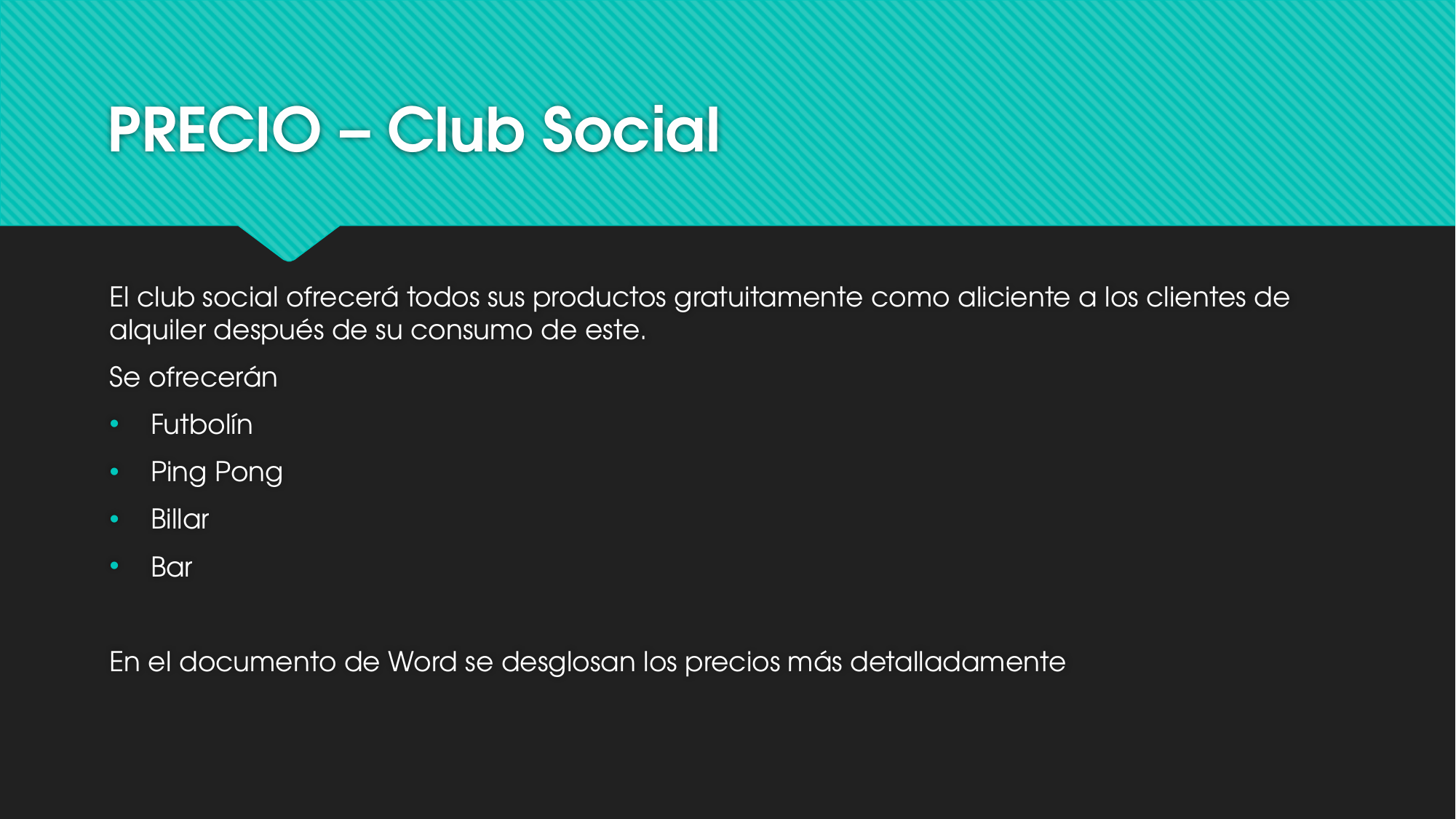

# PRECIO – Club Social
El club social ofrecerá todos sus productos gratuitamente como aliciente a los clientes de alquiler después de su consumo de este.
Se ofrecerán
Futbolín
Ping Pong
Billar
Bar

En el documento de Word se desglosan los precios más detalladamente